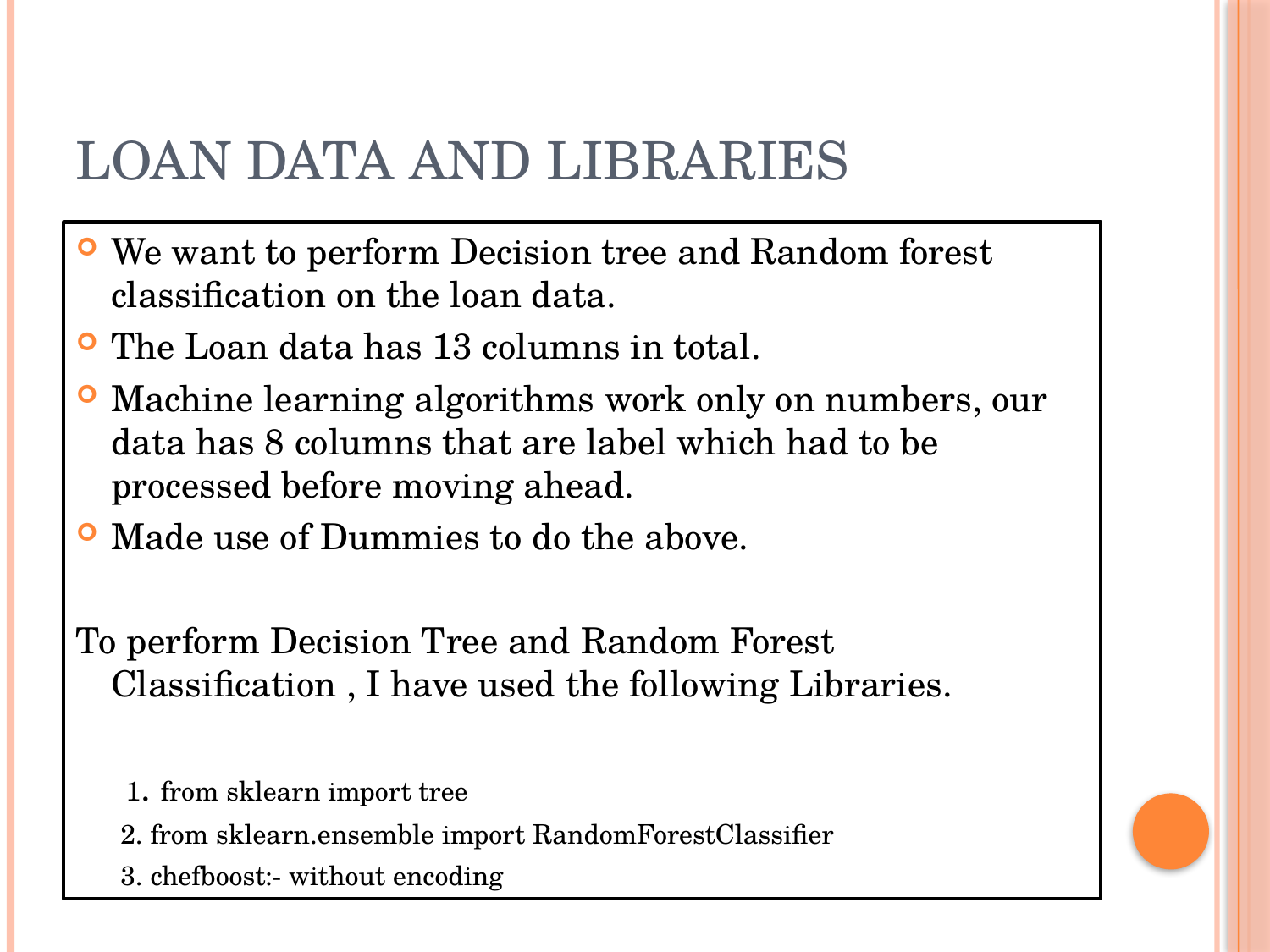

# Loan data and libraries
We want to perform Decision tree and Random forest classification on the loan data.
The Loan data has 13 columns in total.
Machine learning algorithms work only on numbers, our data has 8 columns that are label which had to be processed before moving ahead.
Made use of Dummies to do the above.

To perform Decision Tree and Random Forest Classification , I have used the following Libraries.

     1. from sklearn import tree
      2. from sklearn.ensemble import RandomForestClassifier
      3. chefboost:- without encoding